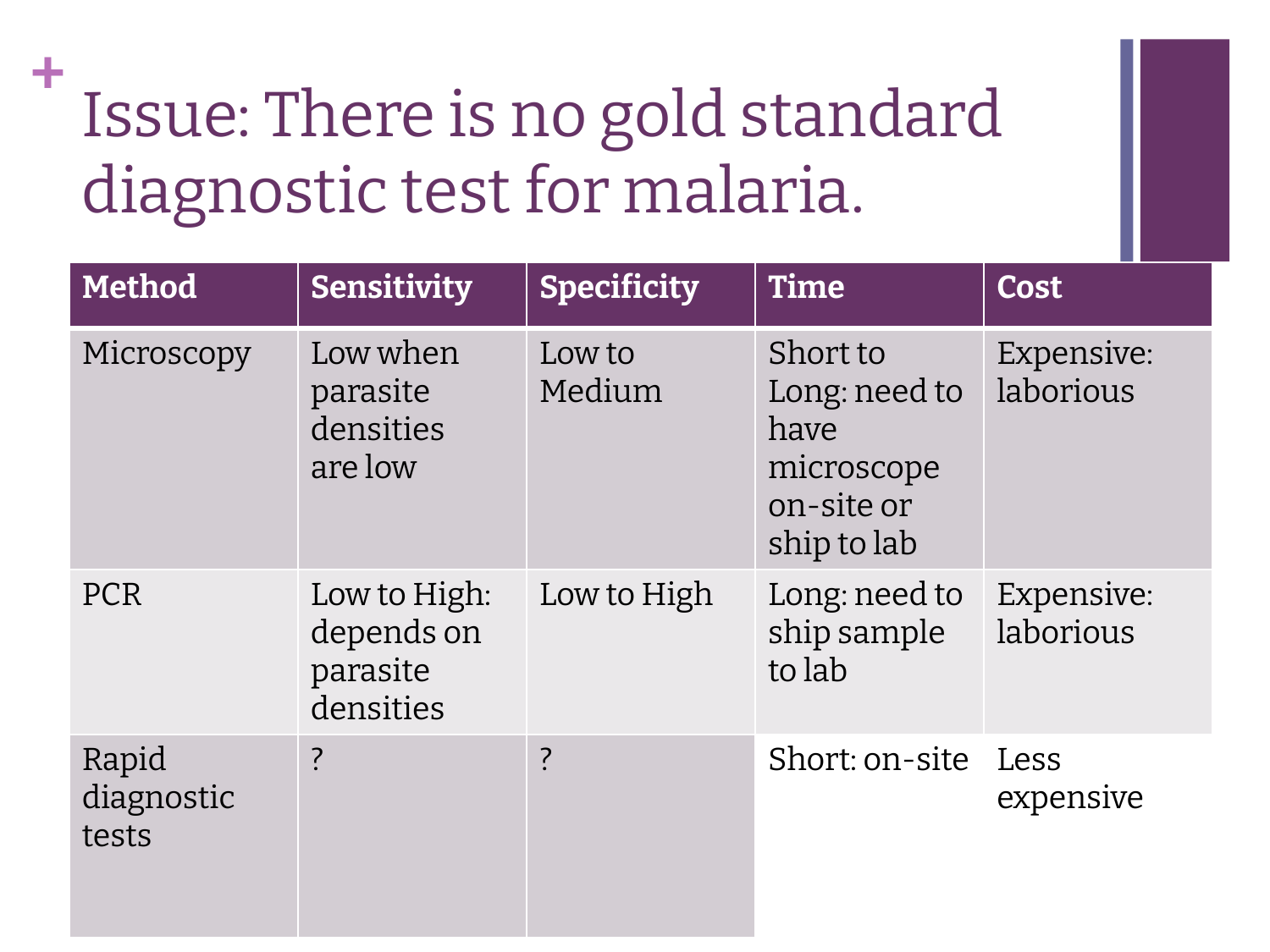

# Issue: There is no gold standard diagnostic test for malaria.
| Method | Sensitivity | Specificity | Time | Cost |
| --- | --- | --- | --- | --- |
| Microscopy | Low when parasite densities are low | Low to Medium | Short to Long: need to have microscope on-site or ship to lab | Expensive: laborious |
| PCR | Low to High: depends on parasite densities | Low to High | Long: need to ship sample to lab | Expensive: laborious |
| Rapid diagnostic tests | ? | ? | Short: on-site | Less expensive |